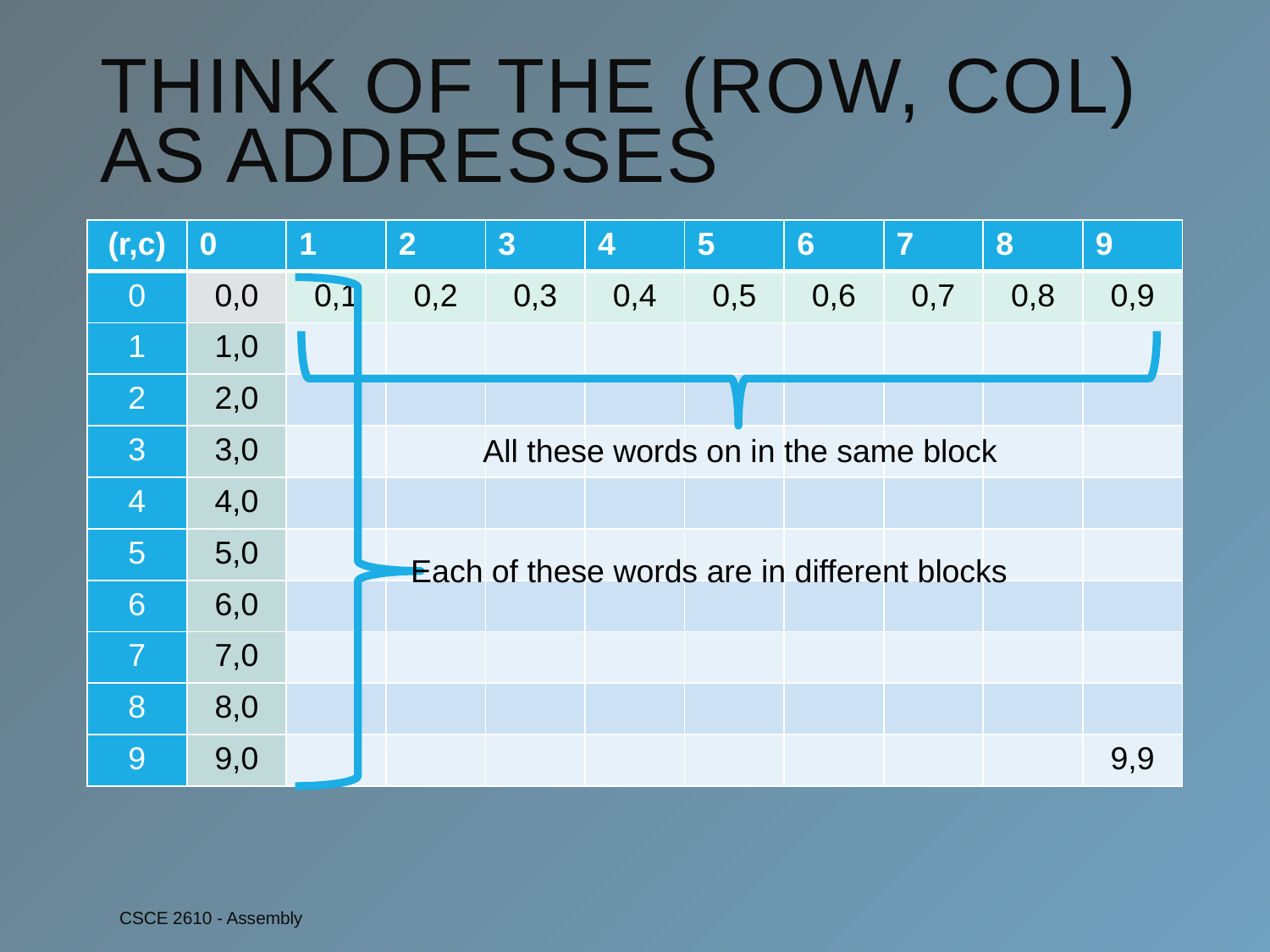

# Think of the (row, col) as addresses
| (r,c) | 0 | 1 | 2 | 3 | 4 | 5 | 6 | 7 | 8 | 9 |
| --- | --- | --- | --- | --- | --- | --- | --- | --- | --- | --- |
| 0 | 0,0 | 0,1 | 0,2 | 0,3 | 0,4 | 0,5 | 0,6 | 0,7 | 0,8 | 0,9 |
| 1 | 1,0 |  |  |  |  |  |  |  |  |  |
| 2 | 2,0 |  |  |  |  |  |  |  |  |  |
| 3 | 3,0 |  |  |  |  |  |  |  |  |  |
| 4 | 4,0 |  |  |  |  |  |  |  |  |  |
| 5 | 5,0 |  |  |  |  |  |  |  |  |  |
| 6 | 6,0 |  |  |  |  |  |  |  |  |  |
| 7 | 7,0 |  |  |  |  |  |  |  |  |  |
| 8 | 8,0 |  |  |  |  |  |  |  |  |  |
| 9 | 9,0 |  |  |  |  |  |  |  |  | 9,9 |

All these words on in the same block
Each of these words are in different blocks
CSCE 2610 - Assembly
9